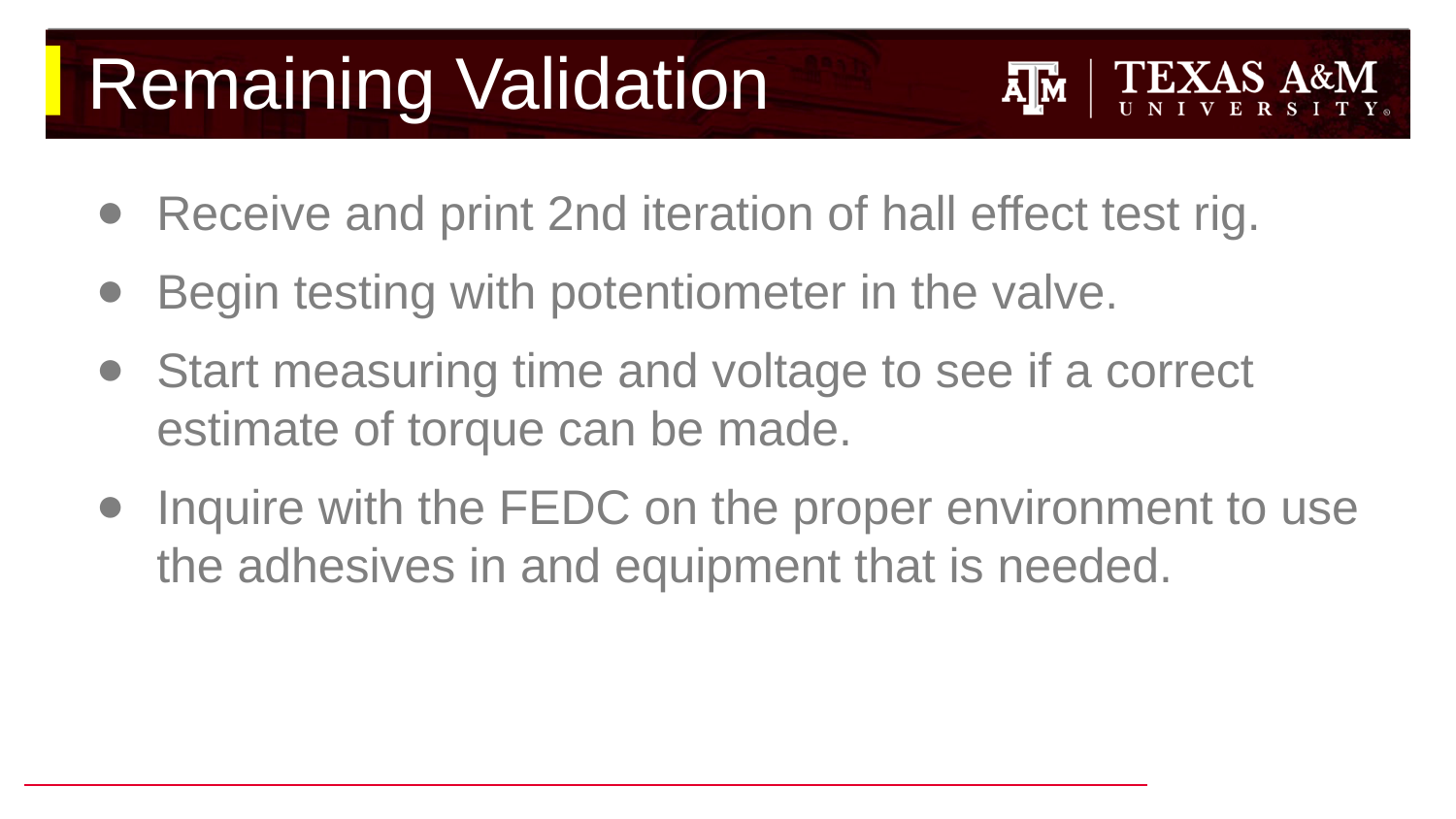

# Remaining Validation
Receive and print 2nd iteration of hall effect test rig.
Begin testing with potentiometer in the valve.
Start measuring time and voltage to see if a correct estimate of torque can be made.
Inquire with the FEDC on the proper environment to use the adhesives in and equipment that is needed.